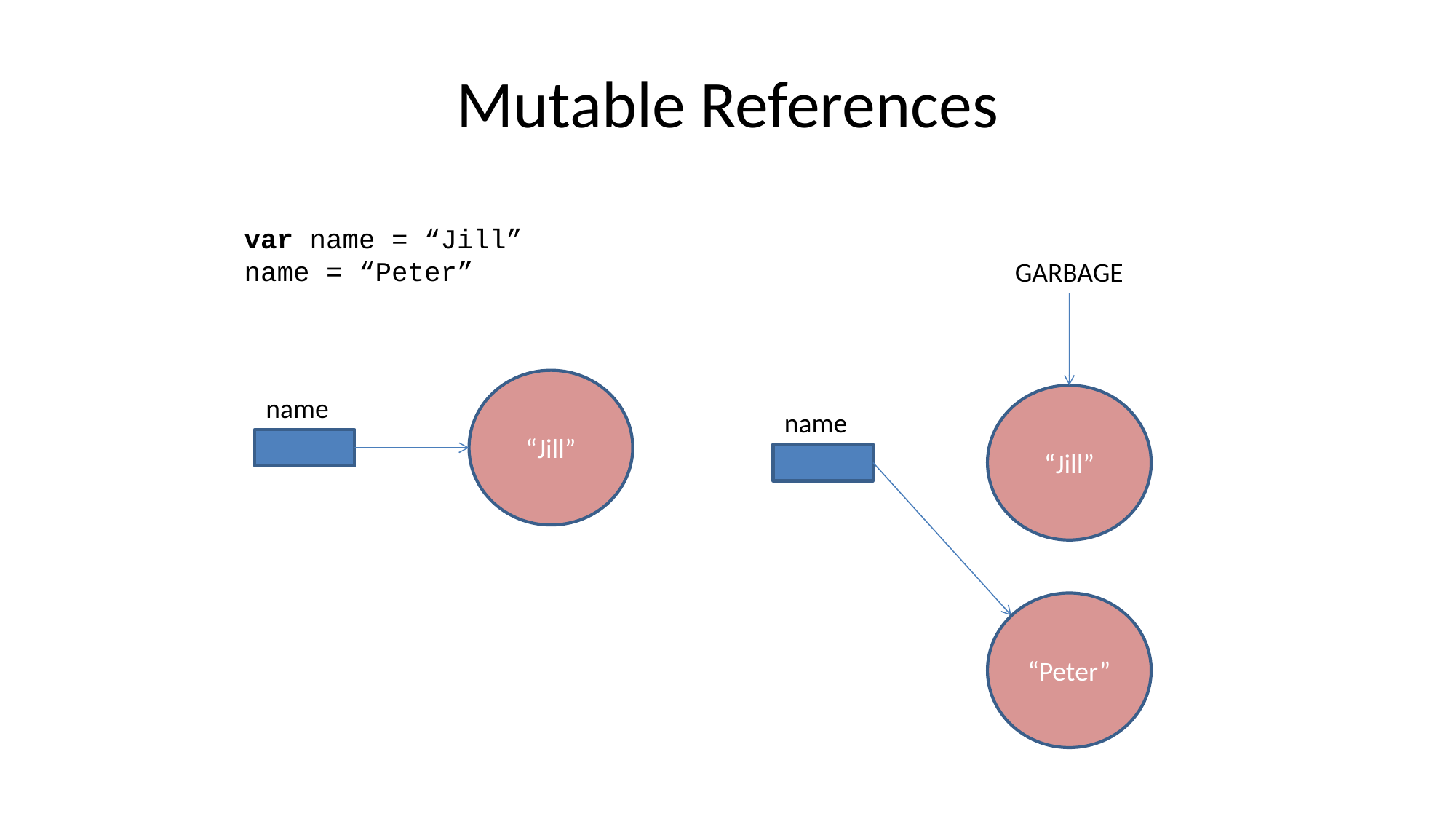

# Mutable References
var name = “Jill”
name = “Peter”
GARBAGE
“Jill”
name
“Jill”
name

“Peter”